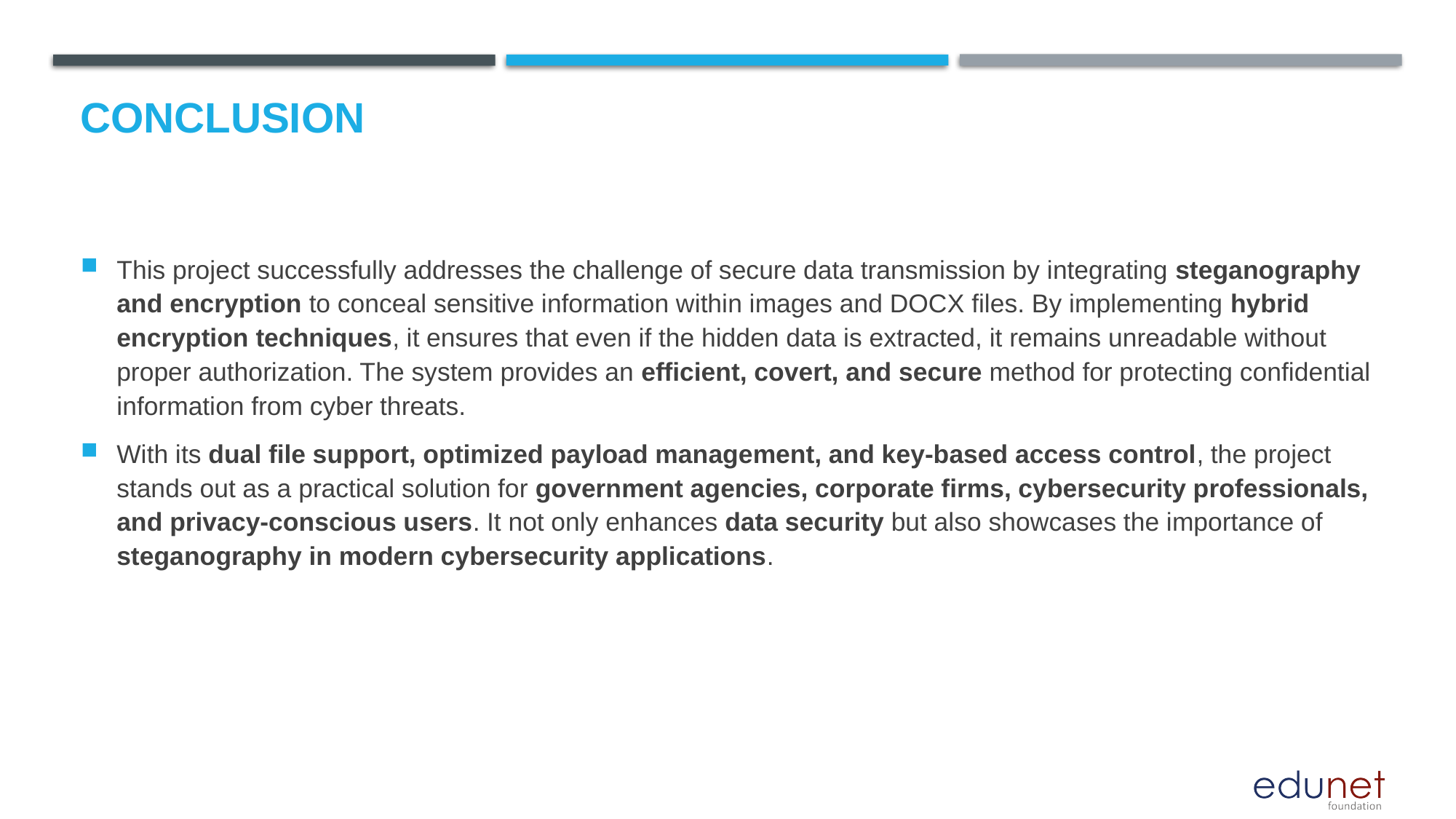

# Conclusion
This project successfully addresses the challenge of secure data transmission by integrating steganography and encryption to conceal sensitive information within images and DOCX files. By implementing hybrid encryption techniques, it ensures that even if the hidden data is extracted, it remains unreadable without proper authorization. The system provides an efficient, covert, and secure method for protecting confidential information from cyber threats.
With its dual file support, optimized payload management, and key-based access control, the project stands out as a practical solution for government agencies, corporate firms, cybersecurity professionals, and privacy-conscious users. It not only enhances data security but also showcases the importance of steganography in modern cybersecurity applications.